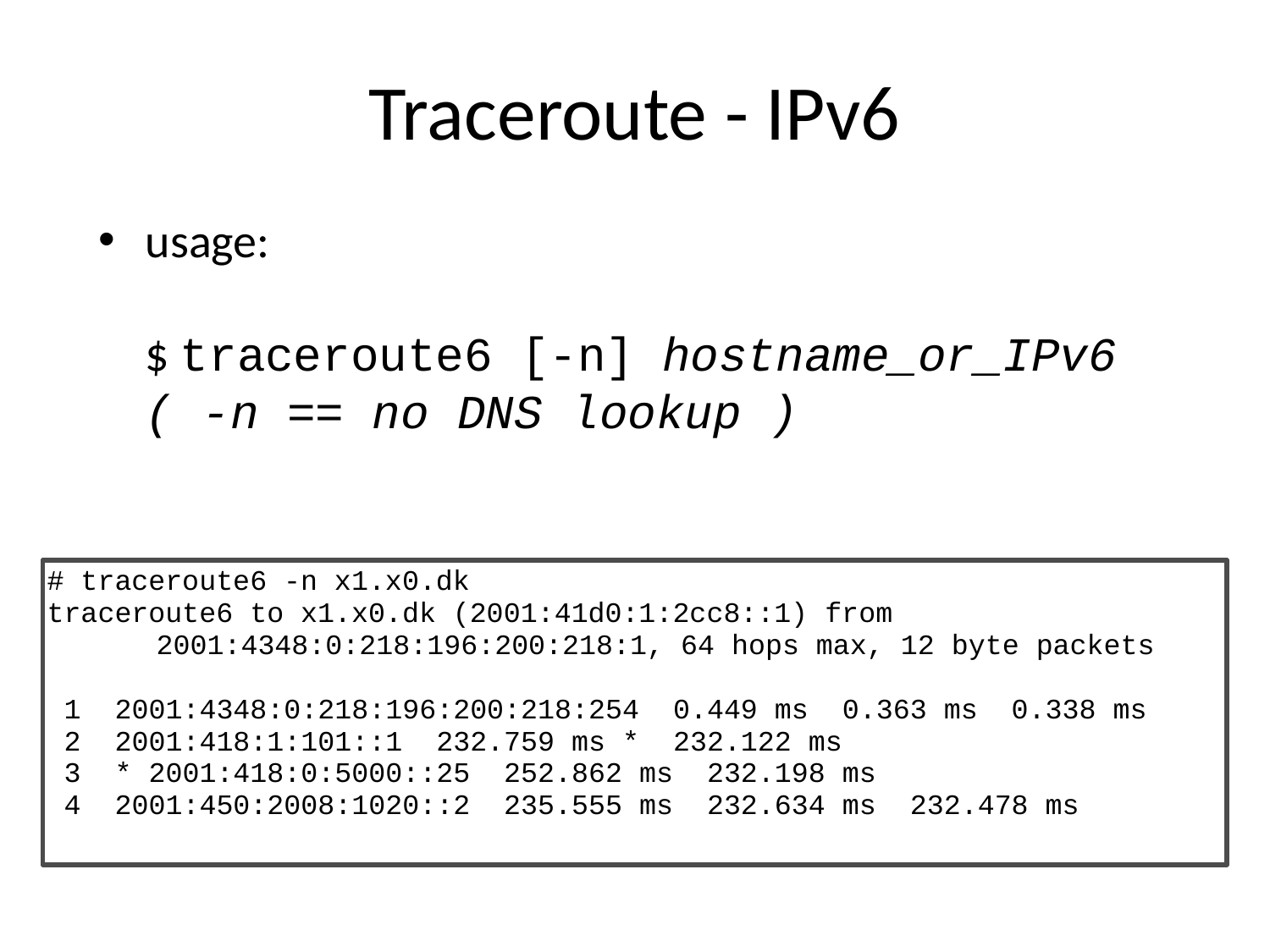

# Traceroute - IPv6
usage:
$ traceroute6 [-n] hostname_or_IPv6
( -n == no DNS lookup )
# traceroute6 -n x1.x0.dk
traceroute6 to x1.x0.dk (2001:41d0:1:2cc8::1) from
		2001:4348:0:218:196:200:218:1, 64 hops max, 12 byte packets

 1  2001:4348:0:218:196:200:218:254  0.449 ms  0.363 ms  0.338 ms
 2  2001:418:1:101::1  232.759 ms *  232.122 ms
 3  * 2001:418:0:5000::25  252.862 ms  232.198 ms
 4  2001:450:2008:1020::2  235.555 ms  232.634 ms  232.478 ms